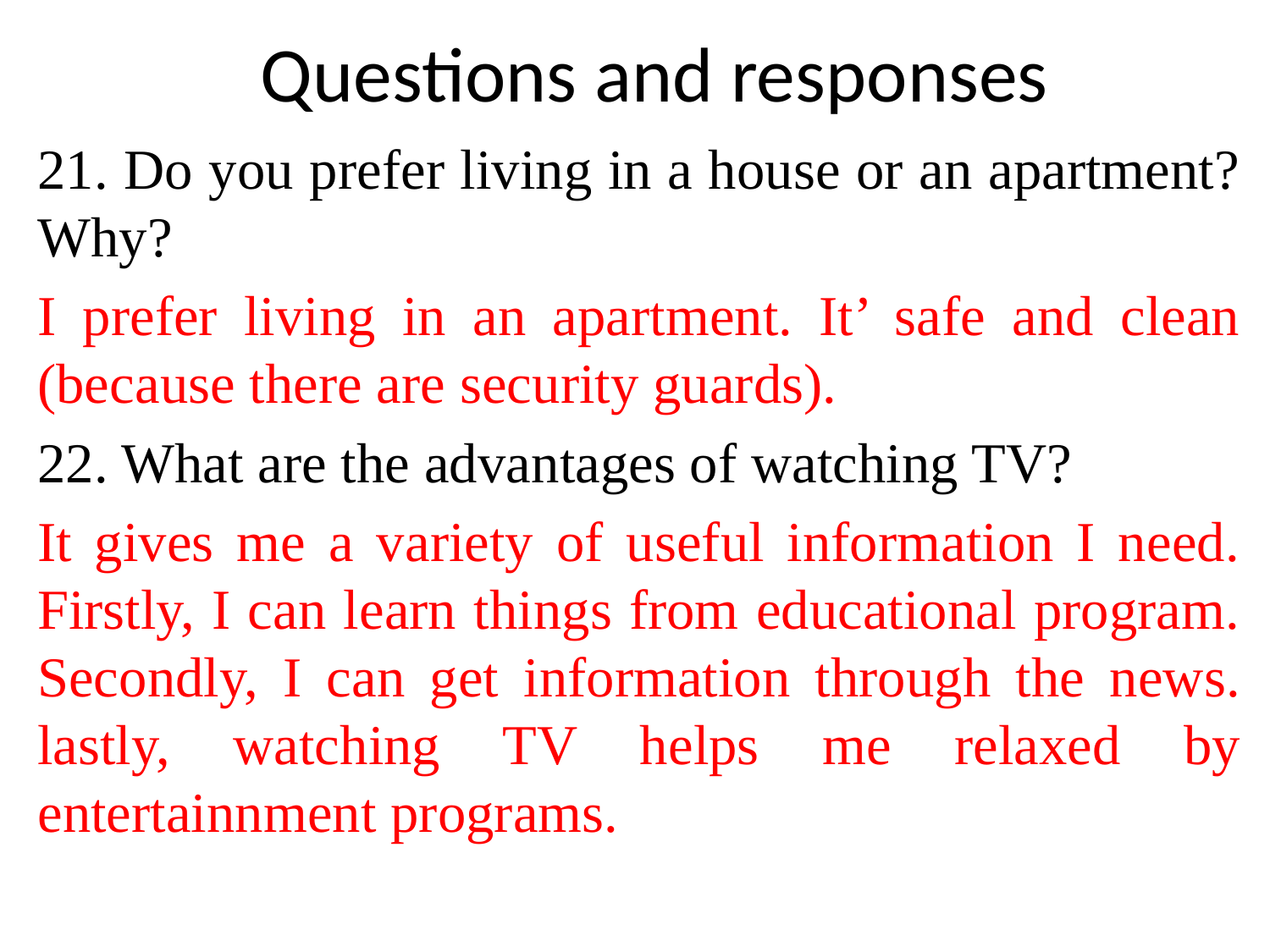

# Questions and responses
21. Do you prefer living in a house or an apartment? Why?
I prefer living in an apartment. It’ safe and clean (because there are security guards).
22. What are the advantages of watching TV?
It gives me a variety of useful information I need.
Firstly, I can learn things from educational program.
Secondly, I can get information through the news. lastly, watching TV helps me relaxed by entertainnment programs.